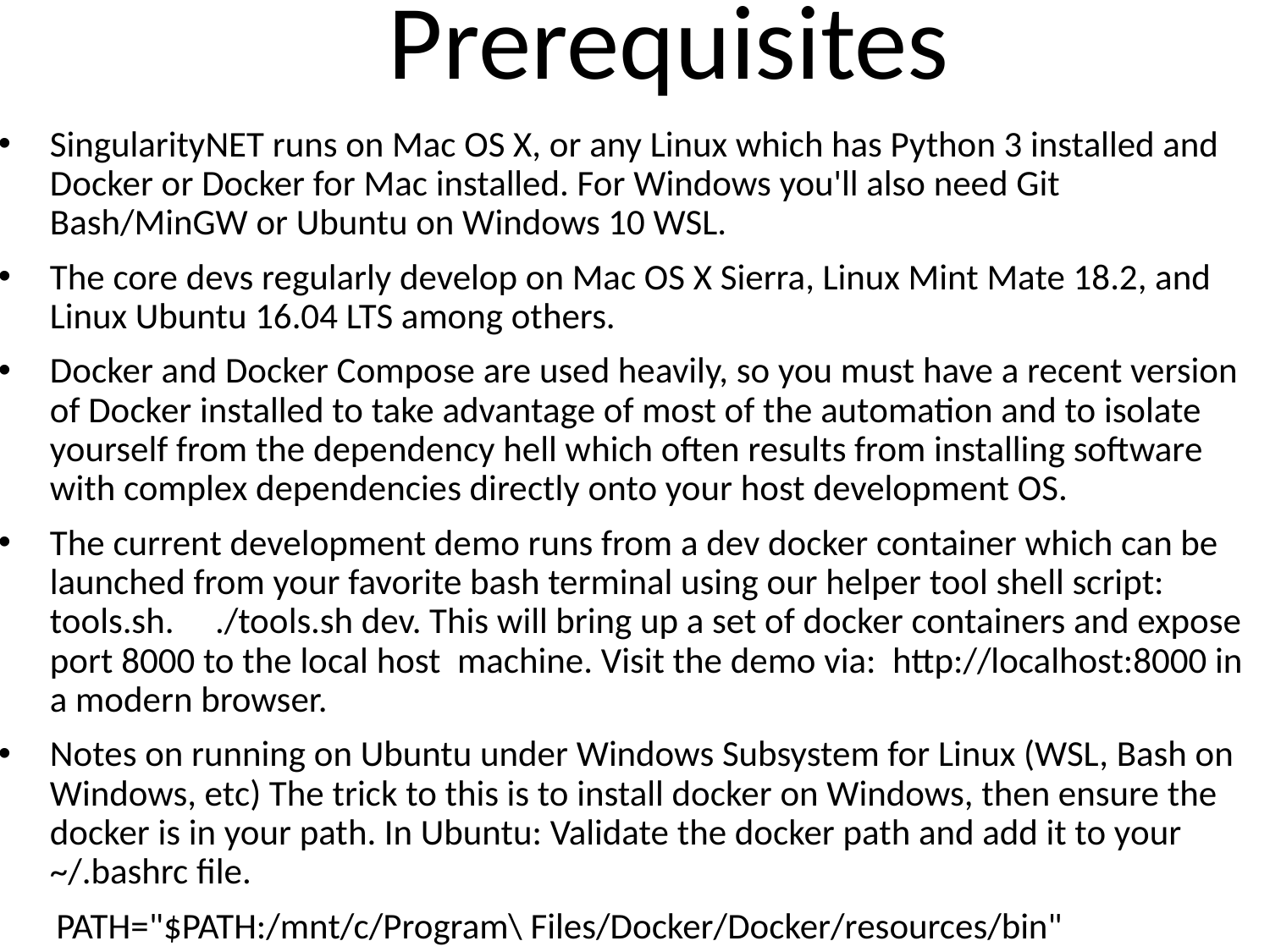

# Prerequisites
SingularityNET runs on Mac OS X, or any Linux which has Python 3 installed and Docker or Docker for Mac installed. For Windows you'll also need Git Bash/MinGW or Ubuntu on Windows 10 WSL.
The core devs regularly develop on Mac OS X Sierra, Linux Mint Mate 18.2, and Linux Ubuntu 16.04 LTS among others.
Docker and Docker Compose are used heavily, so you must have a recent version of Docker installed to take advantage of most of the automation and to isolate yourself from the dependency hell which often results from installing software with complex dependencies directly onto your host development OS.
The current development demo runs from a dev docker container which can be launched from your favorite bash terminal using our helper tool shell script: tools.sh.     ./tools.sh dev. This will bring up a set of docker containers and expose port 8000 to the local host  machine. Visit the demo via:  http://localhost:8000 in a modern browser.
Notes on running on Ubuntu under Windows Subsystem for Linux (WSL, Bash on Windows, etc) The trick to this is to install docker on Windows, then ensure the docker is in your path. In Ubuntu: Validate the docker path and add it to your ~/.bashrc file.
       PATH="$PATH:/mnt/c/Program\ Files/Docker/Docker/resources/bin"